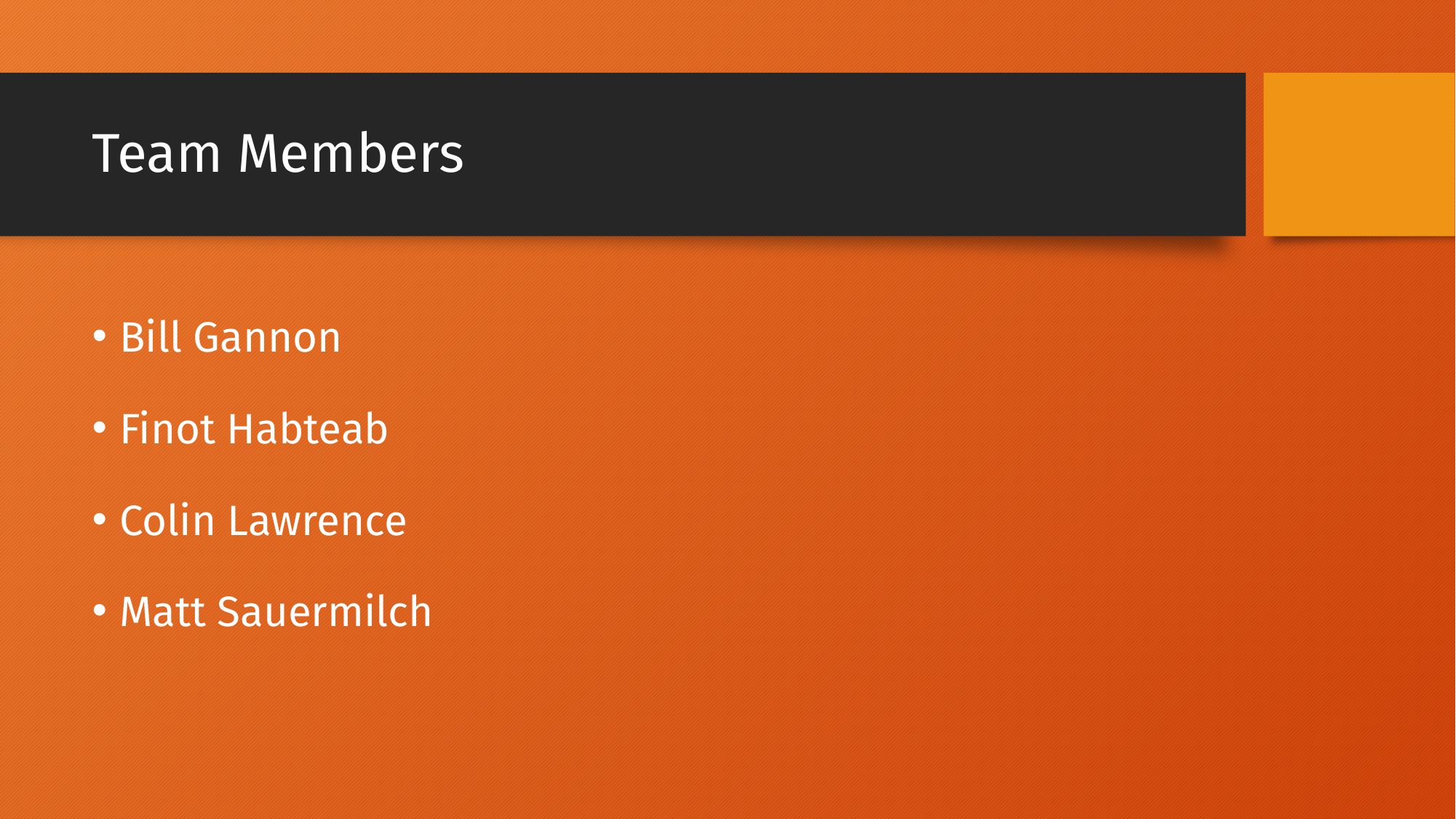

# Team Members
Bill Gannon
Finot Habteab
Colin Lawrence
Matt Sauermilch